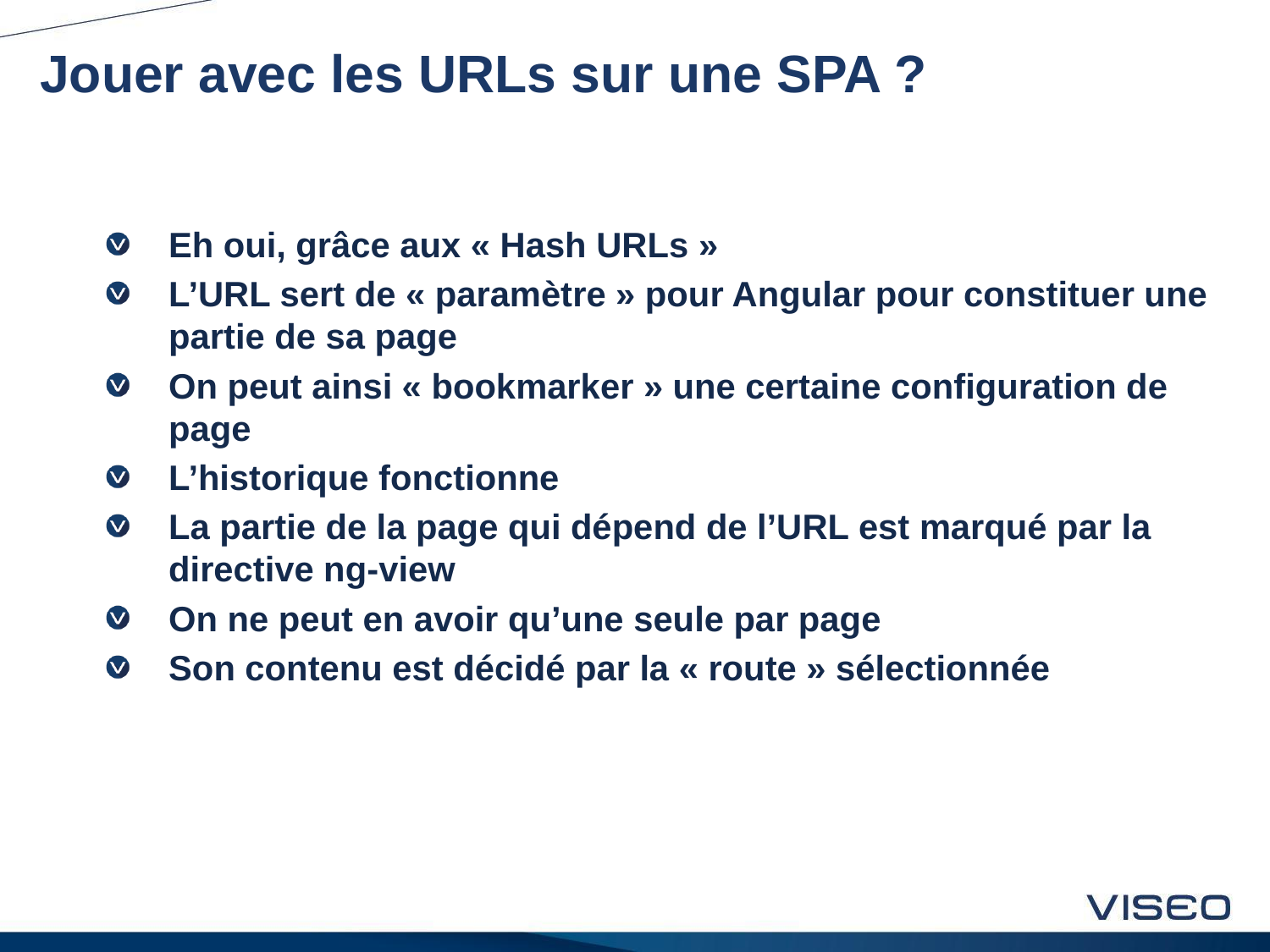

# Jouer avec les URLs sur une SPA ?
Eh oui, grâce aux « Hash URLs »
L’URL sert de « paramètre » pour Angular pour constituer une partie de sa page
On peut ainsi « bookmarker » une certaine configuration de page
L’historique fonctionne
La partie de la page qui dépend de l’URL est marqué par la directive ng-view
On ne peut en avoir qu’une seule par page
Son contenu est décidé par la « route » sélectionnée